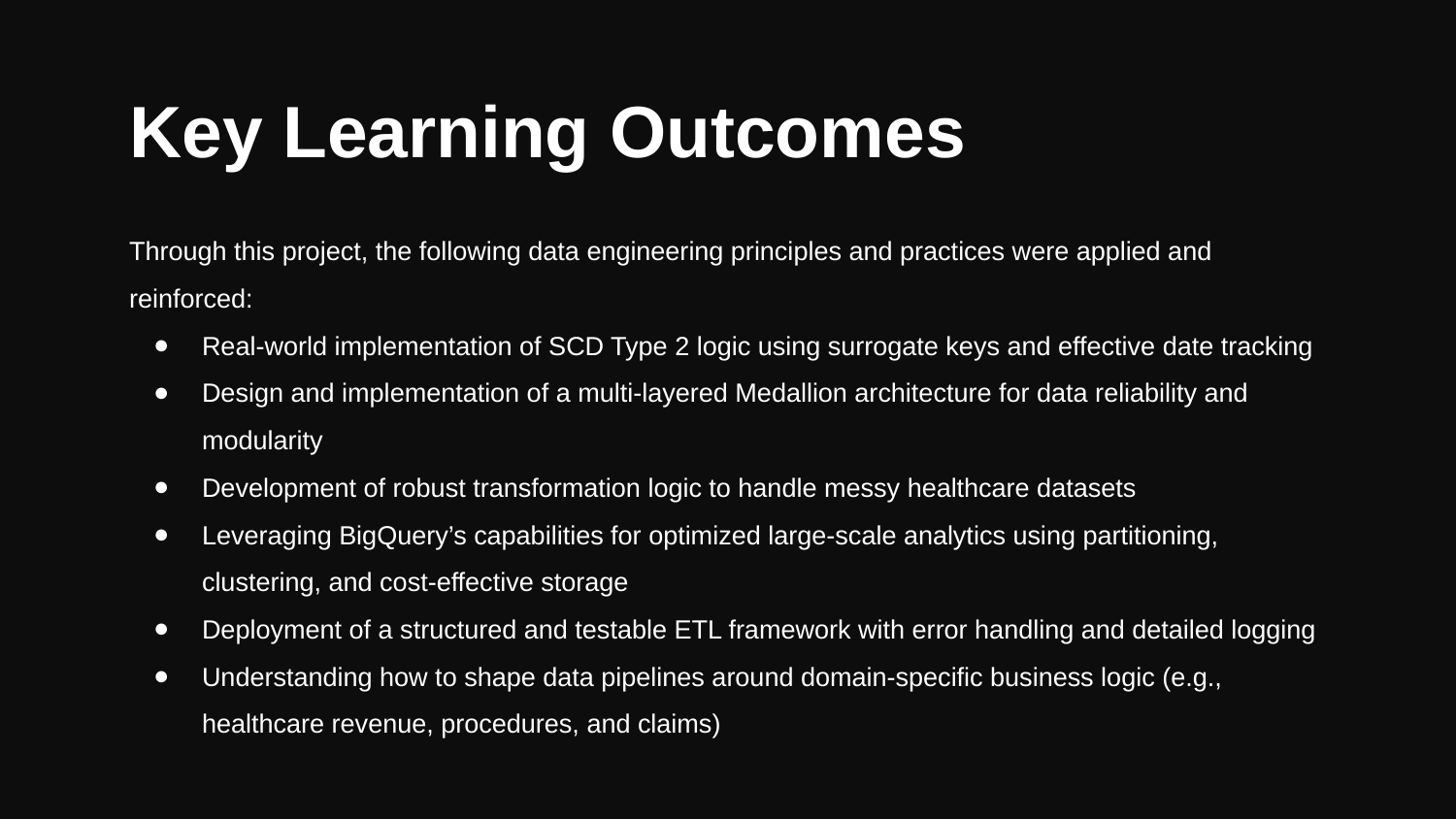

# Key Learning Outcomes
Through this project, the following data engineering principles and practices were applied and reinforced:
Real-world implementation of SCD Type 2 logic using surrogate keys and effective date tracking
Design and implementation of a multi-layered Medallion architecture for data reliability and modularity
Development of robust transformation logic to handle messy healthcare datasets
Leveraging BigQuery’s capabilities for optimized large-scale analytics using partitioning, clustering, and cost-effective storage
Deployment of a structured and testable ETL framework with error handling and detailed logging
Understanding how to shape data pipelines around domain-specific business logic (e.g., healthcare revenue, procedures, and claims)